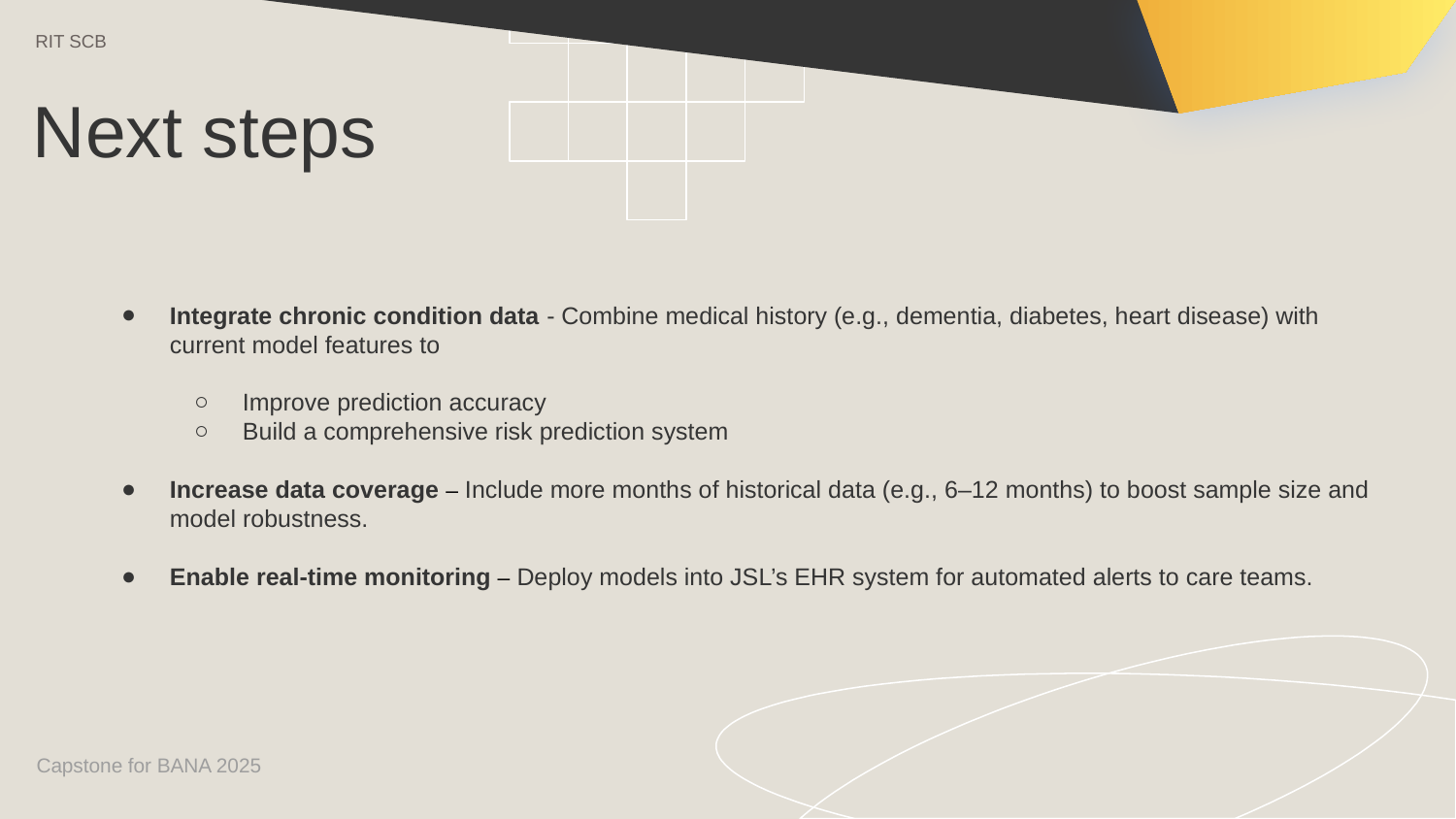

# RIT SCB
Next steps
Integrate chronic condition data - Combine medical history (e.g., dementia, diabetes, heart disease) with current model features to

Improve prediction accuracy
Build a comprehensive risk prediction system

Increase data coverage – Include more months of historical data (e.g., 6–12 months) to boost sample size and model robustness.

Enable real-time monitoring – Deploy models into JSL’s EHR system for automated alerts to care teams.
Capstone for BANA 2025